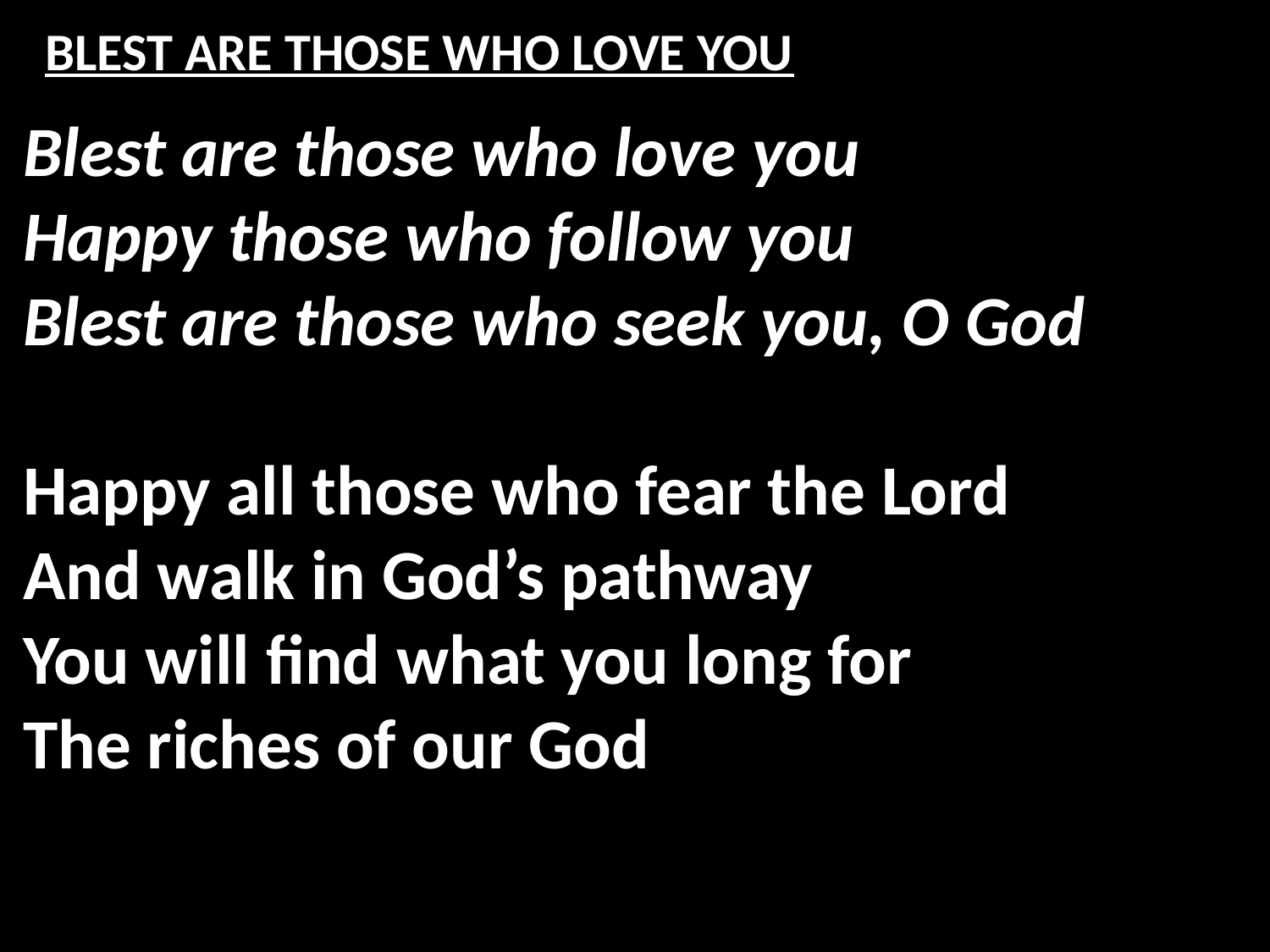

# BLEST ARE THOSE WHO LOVE YOU
Blest are those who love you
Happy those who follow you
Blest are those who seek you, O God

Happy all those who fear the Lord
And walk in God’s pathway
You will find what you long for
The riches of our God